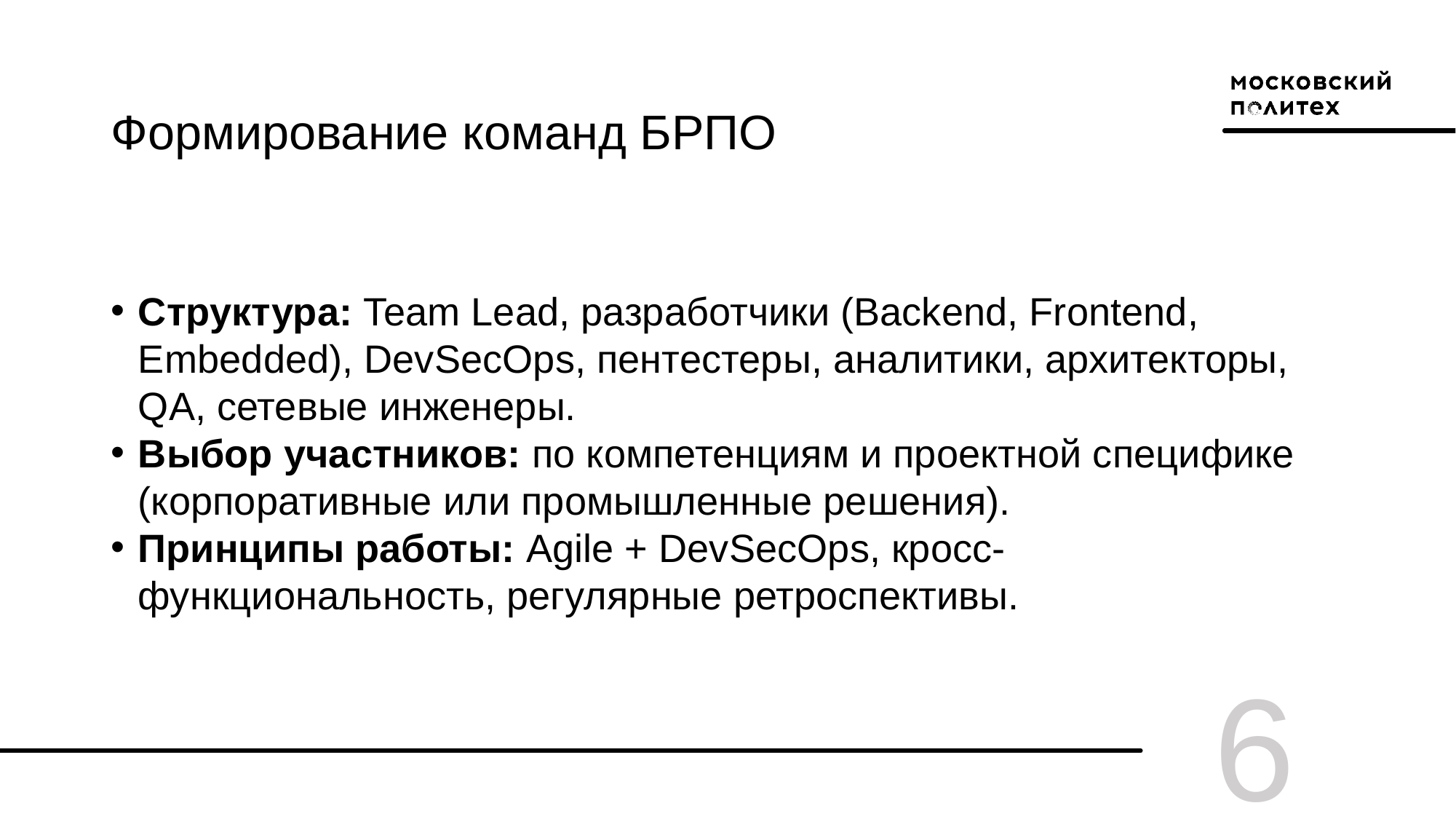

# Формирование команд БРПО
Структура: Team Lead, разработчики (Backend, Frontend, Embedded), DevSecOps, пентестеры, аналитики, архитекторы, QA, сетевые инженеры.
Выбор участников: по компетенциям и проектной специфике (корпоративные или промышленные решения).
Принципы работы: Agile + DevSecOps, кросс-функциональность, регулярные ретроспективы.
6